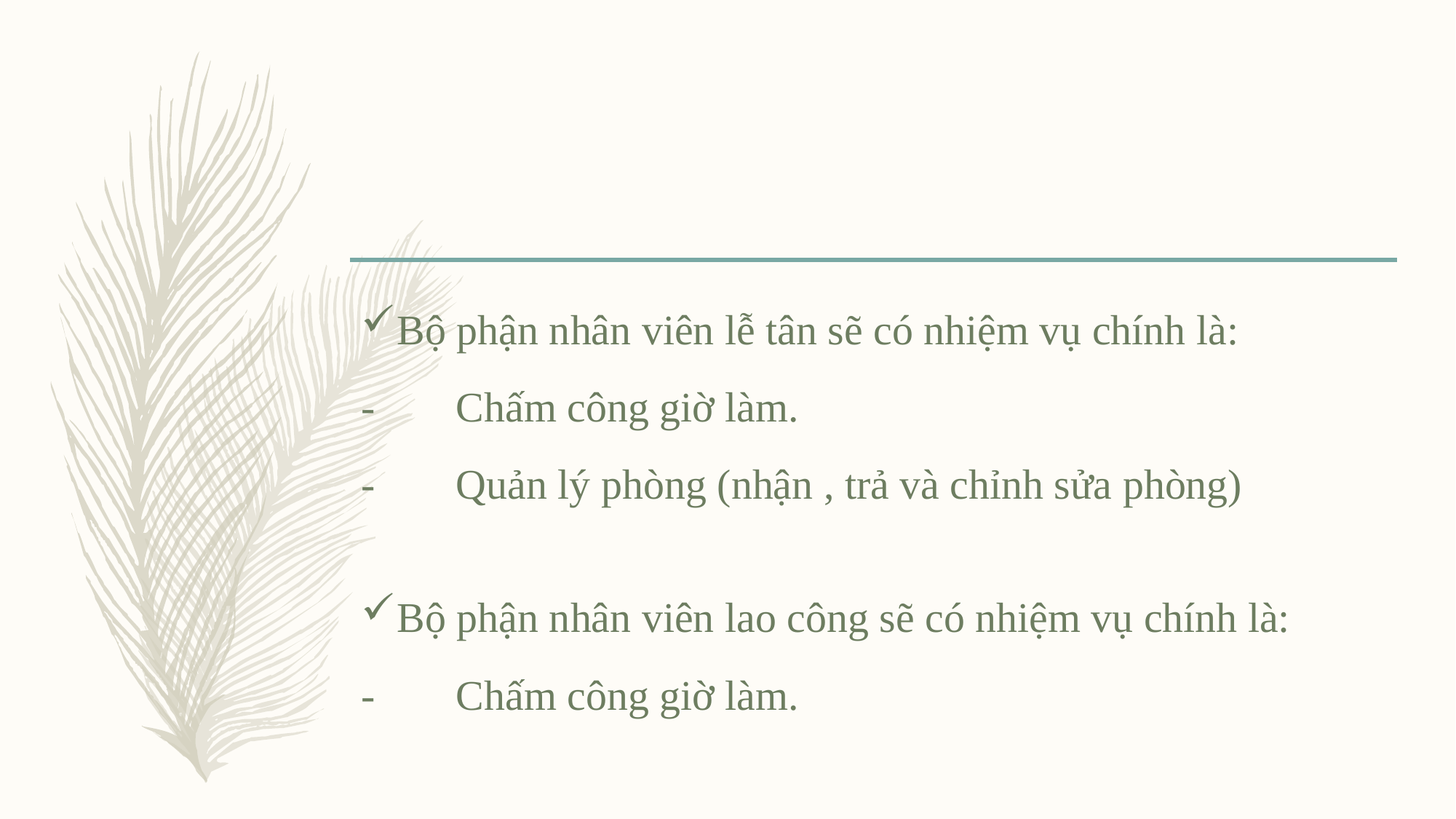

Bộ phận nhân viên lễ tân sẽ có nhiệm vụ chính là:
-	Chấm công giờ làm.
-	Quản lý phòng (nhận , trả và chỉnh sửa phòng)

Bộ phận nhân viên lao công sẽ có nhiệm vụ chính là:
-	Chấm công giờ làm.